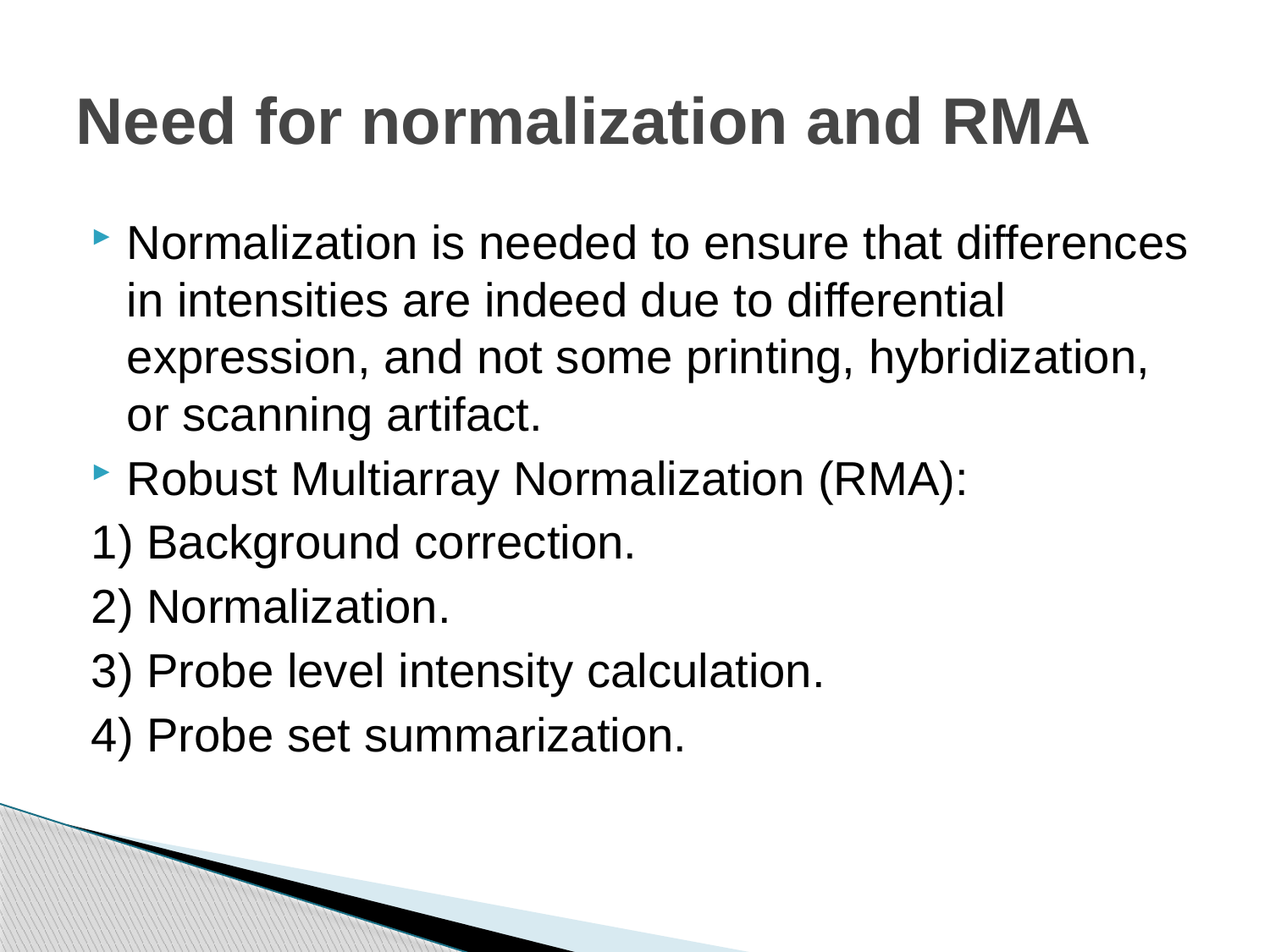

# Need for normalization and RMA
Normalization is needed to ensure that differences in intensities are indeed due to differential expression, and not some printing, hybridization, or scanning artifact.
Robust Multiarray Normalization (RMA):
1) Background correction.
2) Normalization.
3) Probe level intensity calculation.
4) Probe set summarization.